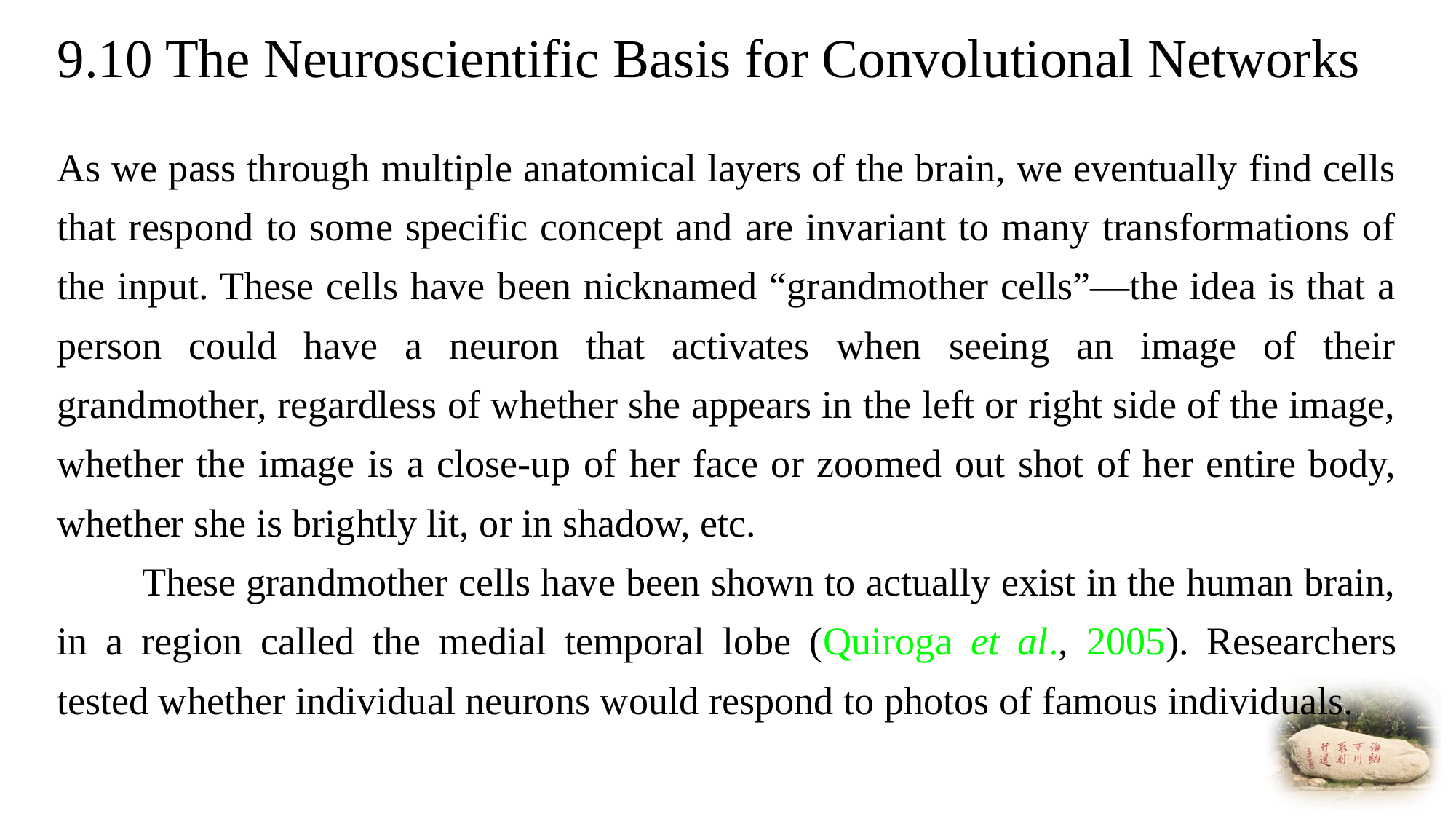

# 9.10 The Neuroscientific Basis for Convolutional Networks
As we pass through multiple anatomical layers of the brain, we eventually find cells that respond to some specific concept and are invariant to many transformations of the input. These cells have been nicknamed “grandmother cells”—the idea is that a person could have a neuron that activates when seeing an image of their grandmother, regardless of whether she appears in the left or right side of the image, whether the image is a close-up of her face or zoomed out shot of her entire body, whether she is brightly lit, or in shadow, etc.
        These grandmother cells have been shown to actually exist in the human brain, in a region called the medial temporal lobe (Quiroga et al., 2005). Researchers tested whether individual neurons would respond to photos of famous individuals.